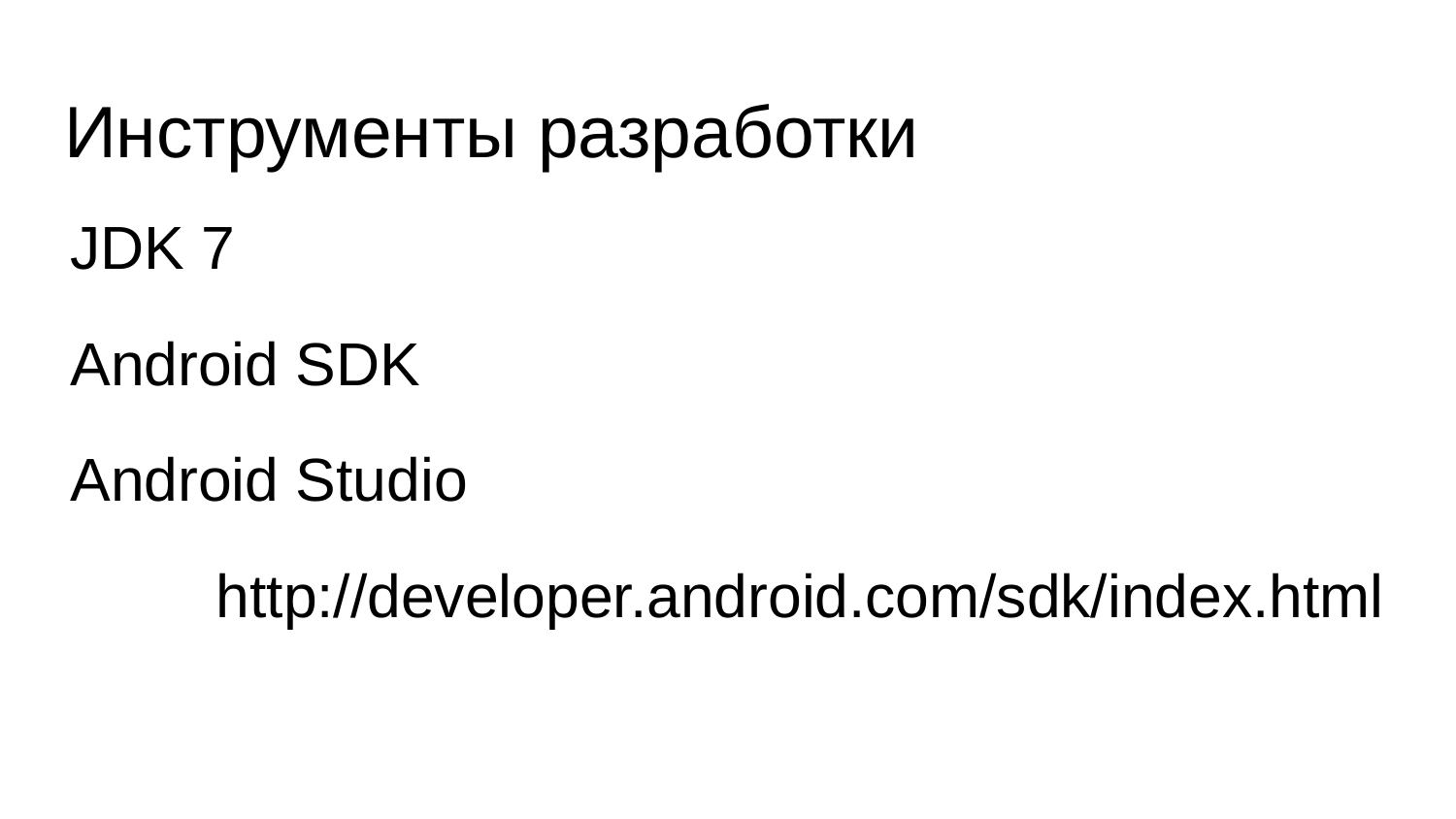

# Инструменты разработки
JDK 7
Android SDK
Android Studio
http://developer.android.com/sdk/index.html